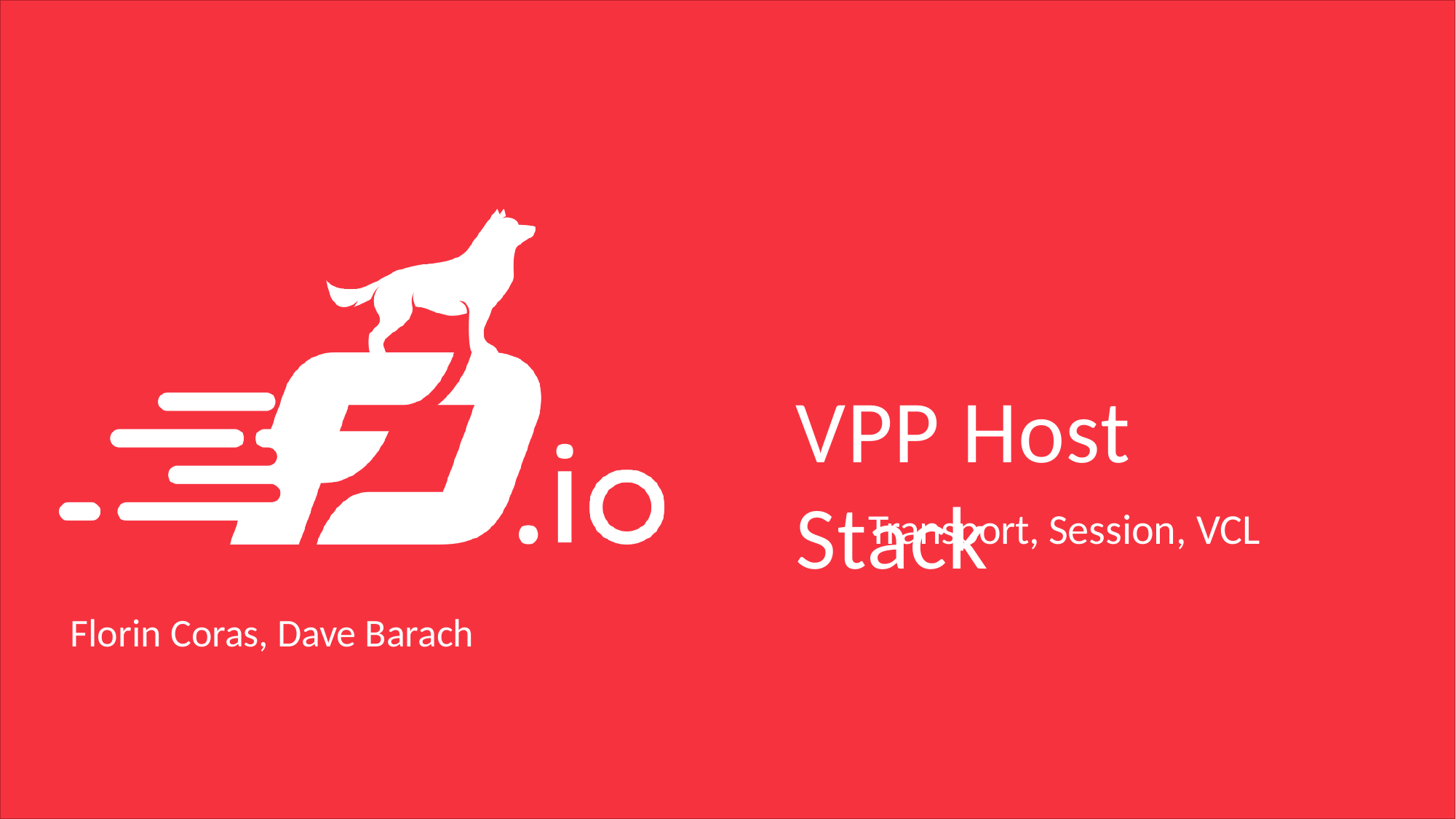

VPP Host Stack
Transport, Session, VCL
Florin Coras, Dave Barach